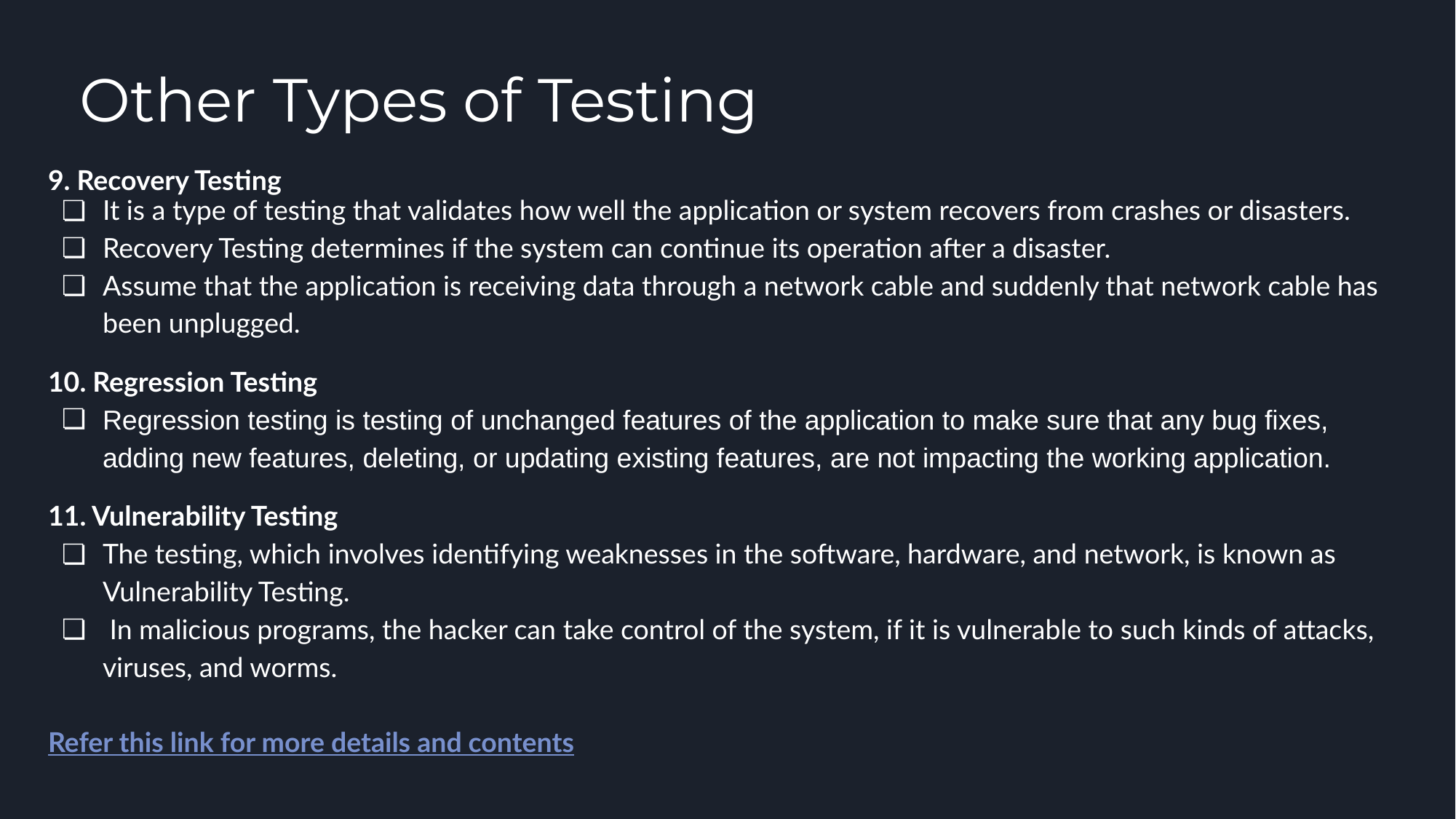

# Other Types of Testing
9. Recovery Testing
It is a type of testing that validates how well the application or system recovers from crashes or disasters.
Recovery Testing determines if the system can continue its operation after a disaster.
Assume that the application is receiving data through a network cable and suddenly that network cable has been unplugged.

10. Regression Testing
Regression testing is testing of unchanged features of the application to make sure that any bug fixes, adding new features, deleting, or updating existing features, are not impacting the working application.

11. Vulnerability Testing
The testing, which involves identifying weaknesses in the software, hardware, and network, is known as Vulnerability Testing.
 In malicious programs, the hacker can take control of the system, if it is vulnerable to such kinds of attacks, viruses, and worms.
Refer this link for more details and contents